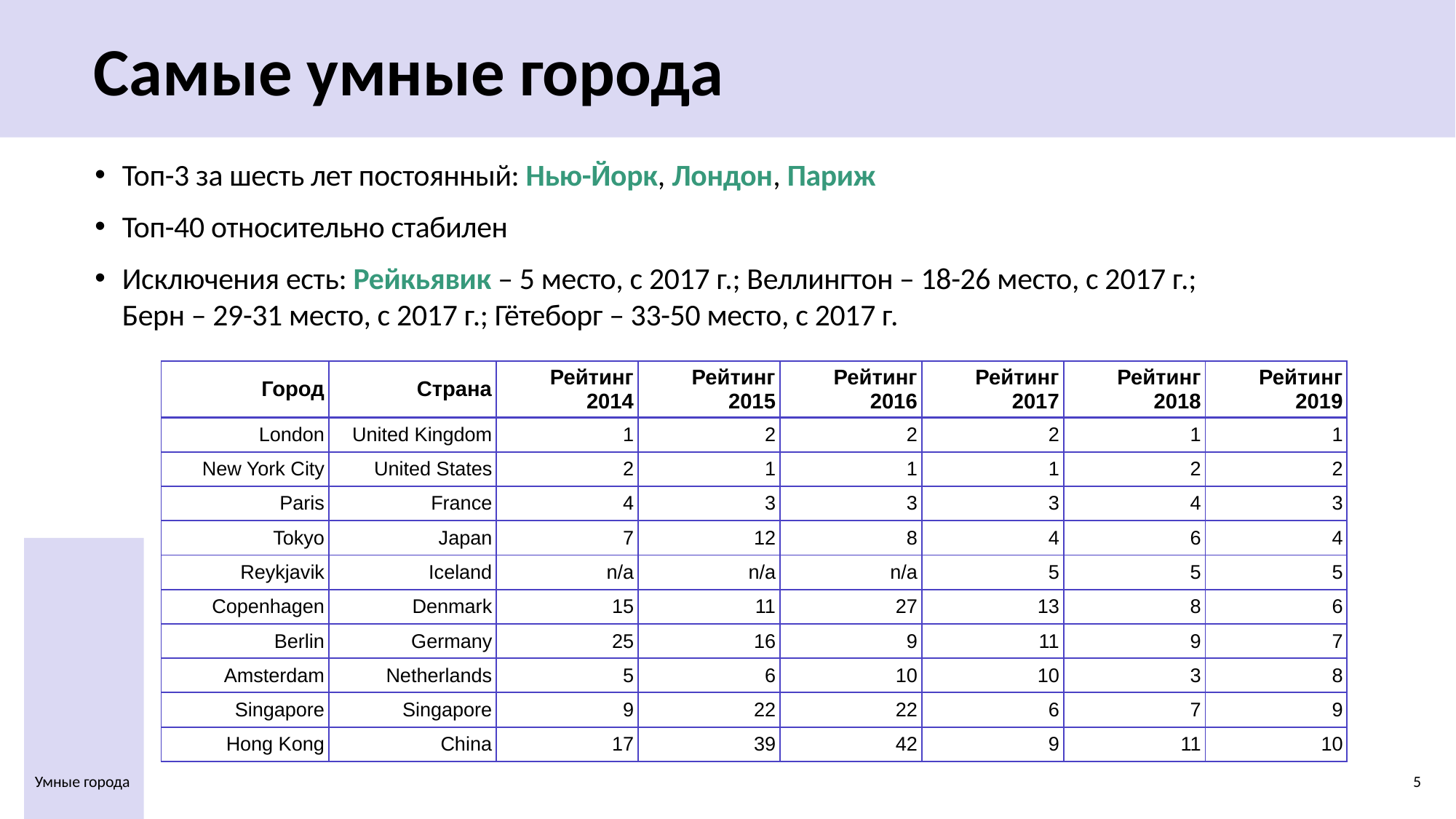

# Самые умные города
Топ-3 за шесть лет постоянный: Нью-Йорк, Лондон, Париж
Топ-40 относительно стабилен
Исключения есть: Рейкьявик – 5 место, с 2017 г.; Веллингтон – 18-26 место, с 2017 г.;  Берн – 29-31 место, с 2017 г.; Гётеборг – 33-50 место, с 2017 г.
| Город | Страна | Рейтинг 2014 | Рейтинг 2015 | Рейтинг 2016 | Рейтинг 2017 | Рейтинг 2018 | Рейтинг 2019 |
| --- | --- | --- | --- | --- | --- | --- | --- |
| London | United Kingdom | 1 | 2 | 2 | 2 | 1 | 1 |
| New York City | United States | 2 | 1 | 1 | 1 | 2 | 2 |
| Paris | France | 4 | 3 | 3 | 3 | 4 | 3 |
| Tokyo | Japan | 7 | 12 | 8 | 4 | 6 | 4 |
| Reykjavik | Iceland | n/a | n/a | n/a | 5 | 5 | 5 |
| Copenhagen | Denmark | 15 | 11 | 27 | 13 | 8 | 6 |
| Berlin | Germany | 25 | 16 | 9 | 11 | 9 | 7 |
| Amsterdam | Netherlands | 5 | 6 | 10 | 10 | 3 | 8 |
| Singapore | Singapore | 9 | 22 | 22 | 6 | 7 | 9 |
| Hong Kong | China | 17 | 39 | 42 | 9 | 11 | 10 |
5
Умные города